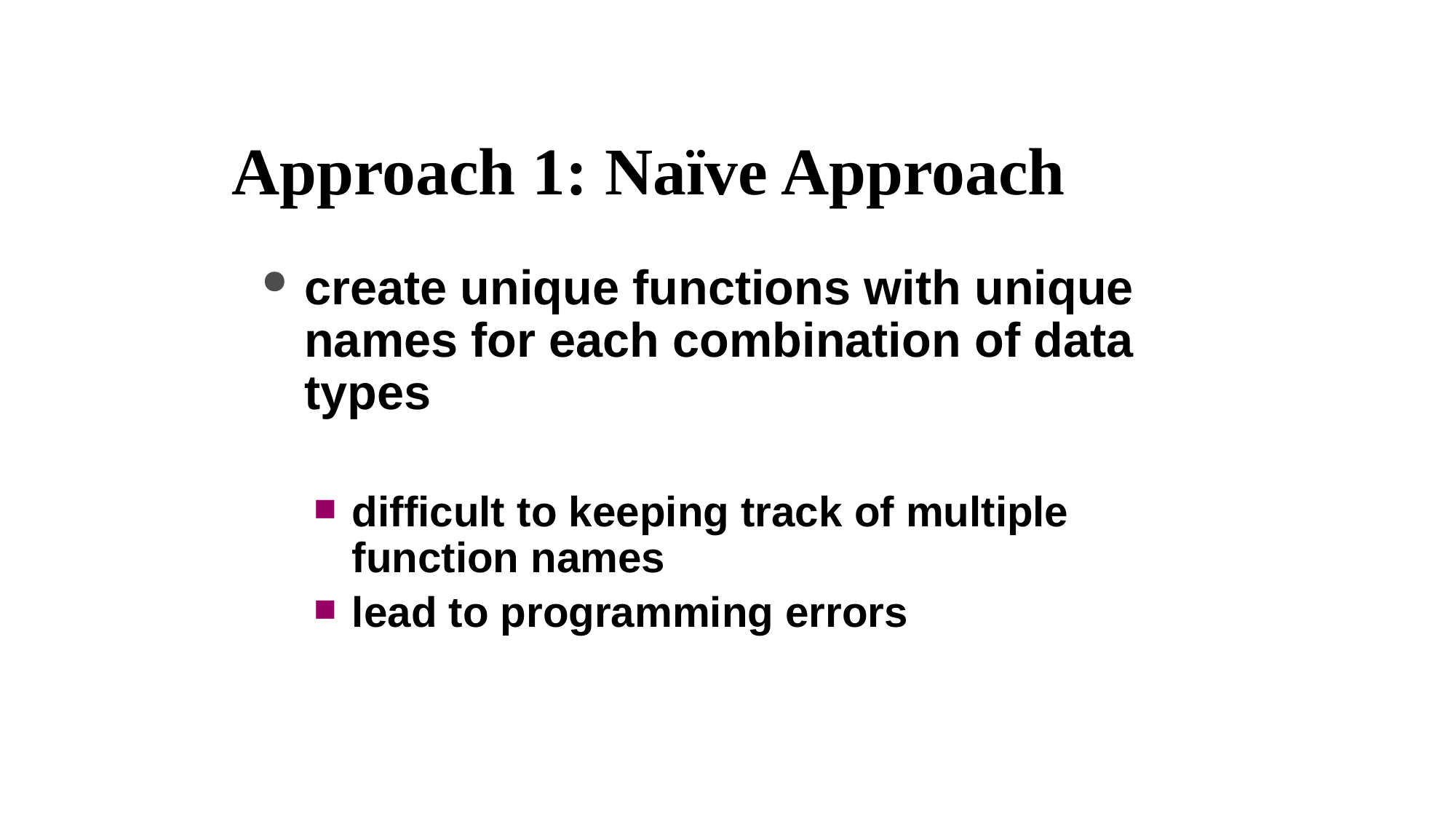

# Approach 1: Naïve Approach
create unique functions with unique names for each combination of data types

difficult to keeping track of multiple function names
lead to programming errors